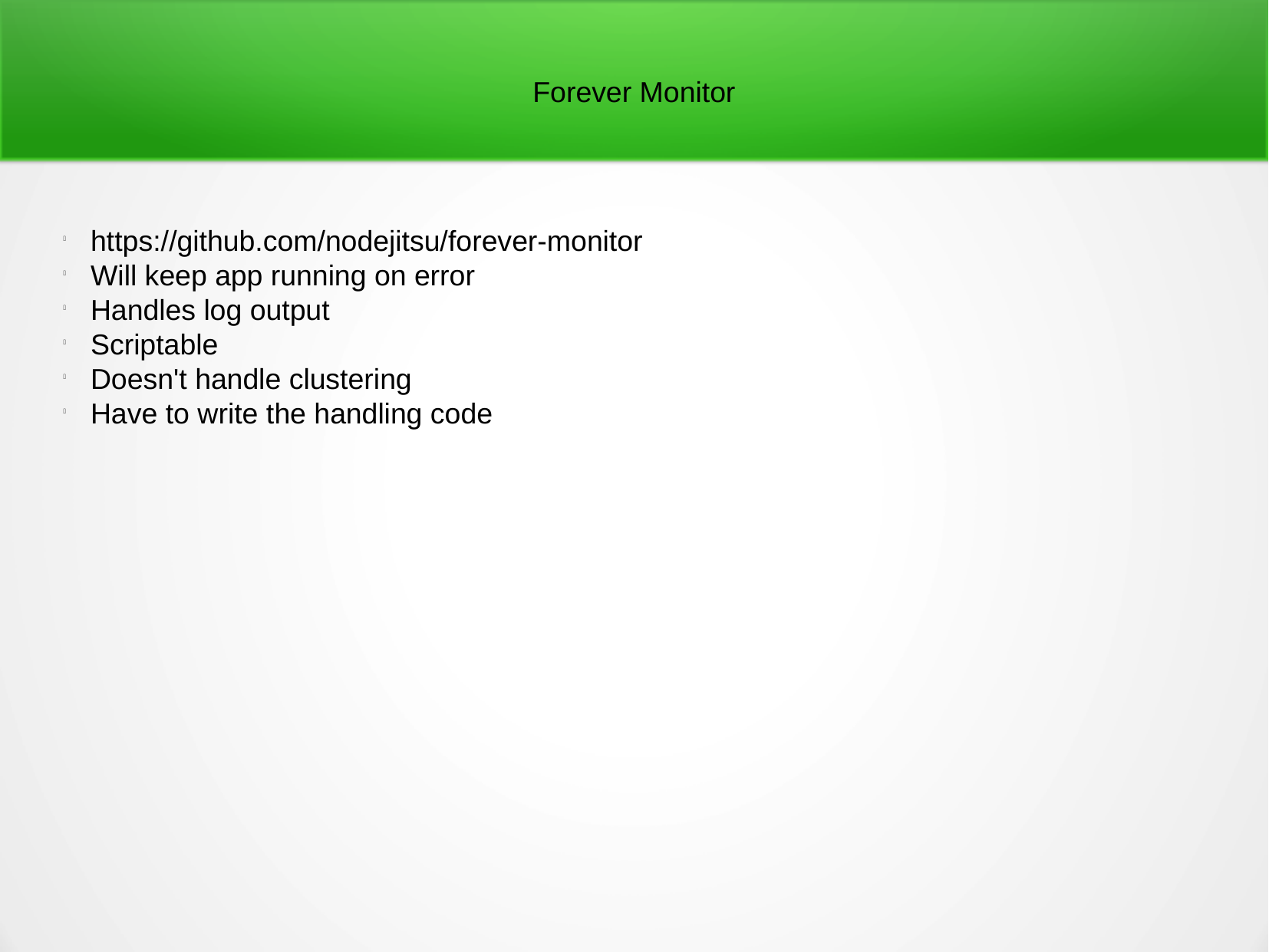

Forever Monitor
https://github.com/nodejitsu/forever-monitor
Will keep app running on error
Handles log output
Scriptable
Doesn't handle clustering
Have to write the handling code